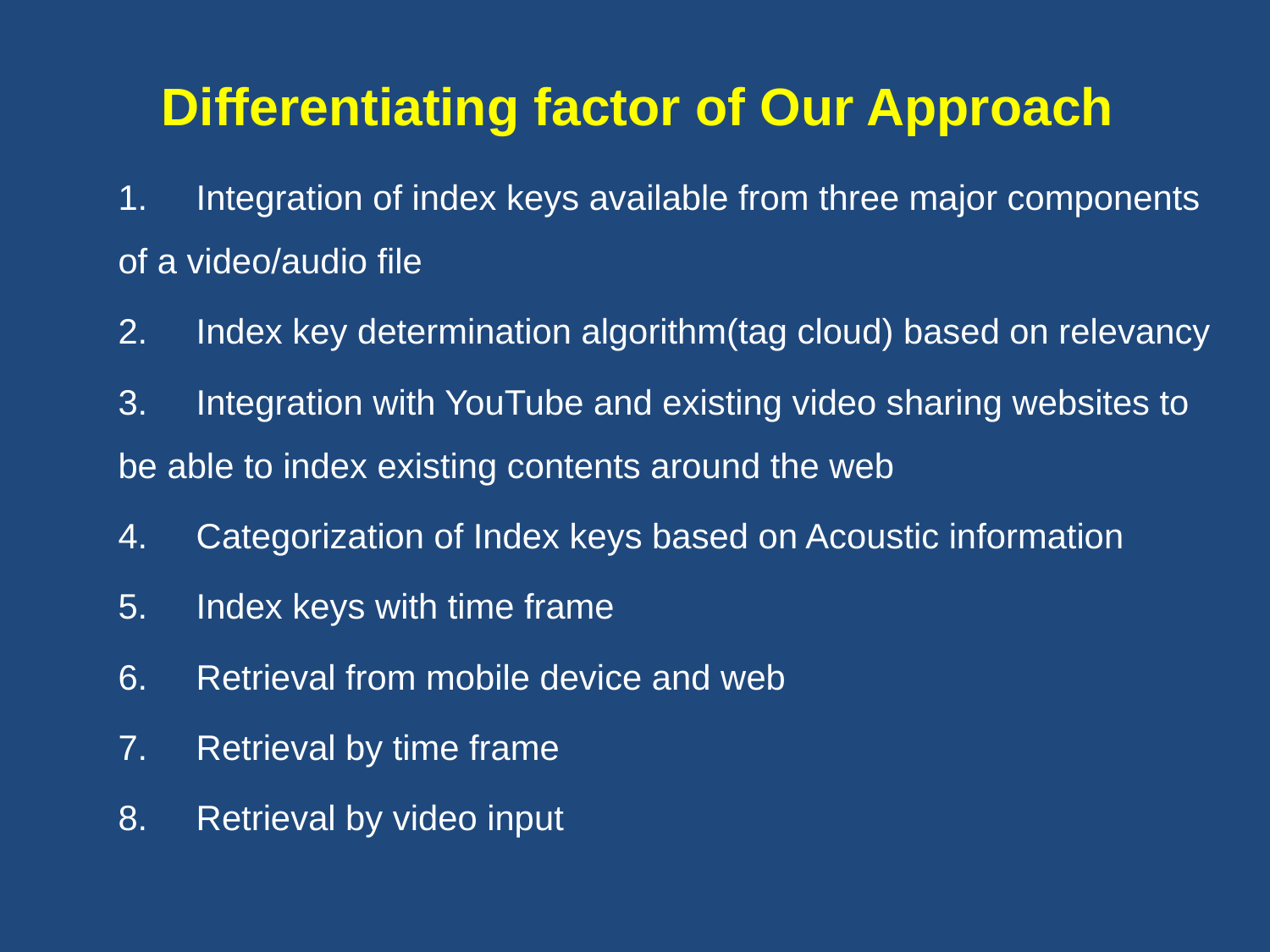

# Differentiating factor of Our Approach
1.     Integration of index keys available from three major components of a video/audio file
2.     Index key determination algorithm(tag cloud) based on relevancy
3.     Integration with YouTube and existing video sharing websites to be able to index existing contents around the web
4.     Categorization of Index keys based on Acoustic information
5.     Index keys with time frame
6.     Retrieval from mobile device and web
7.     Retrieval by time frame
8.     Retrieval by video input